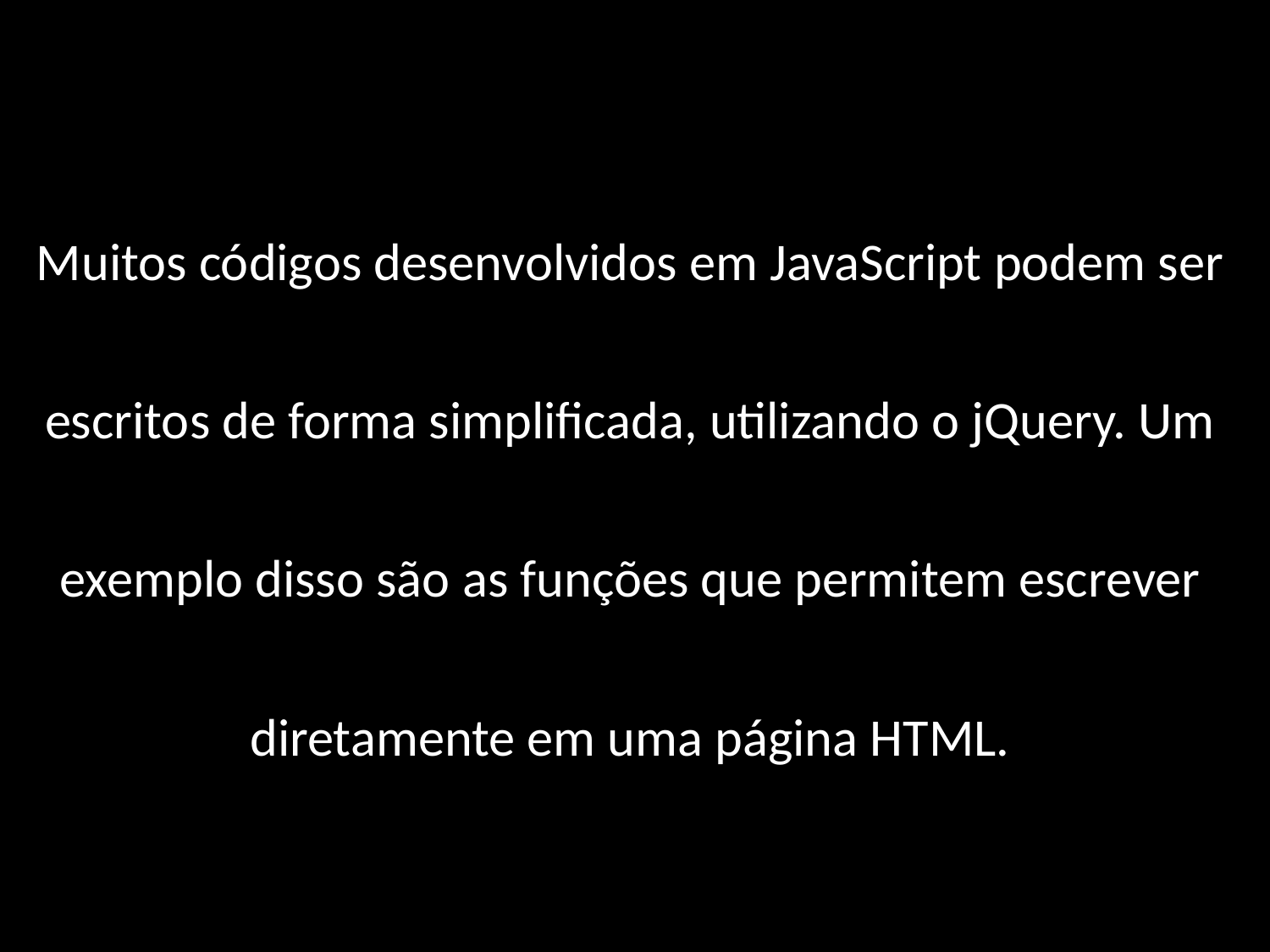

Muitos códigos desenvolvidos em JavaScript podem ser escritos de forma simplificada, utilizando o jQuery. Um exemplo disso são as funções que permitem escrever diretamente em uma página HTML.